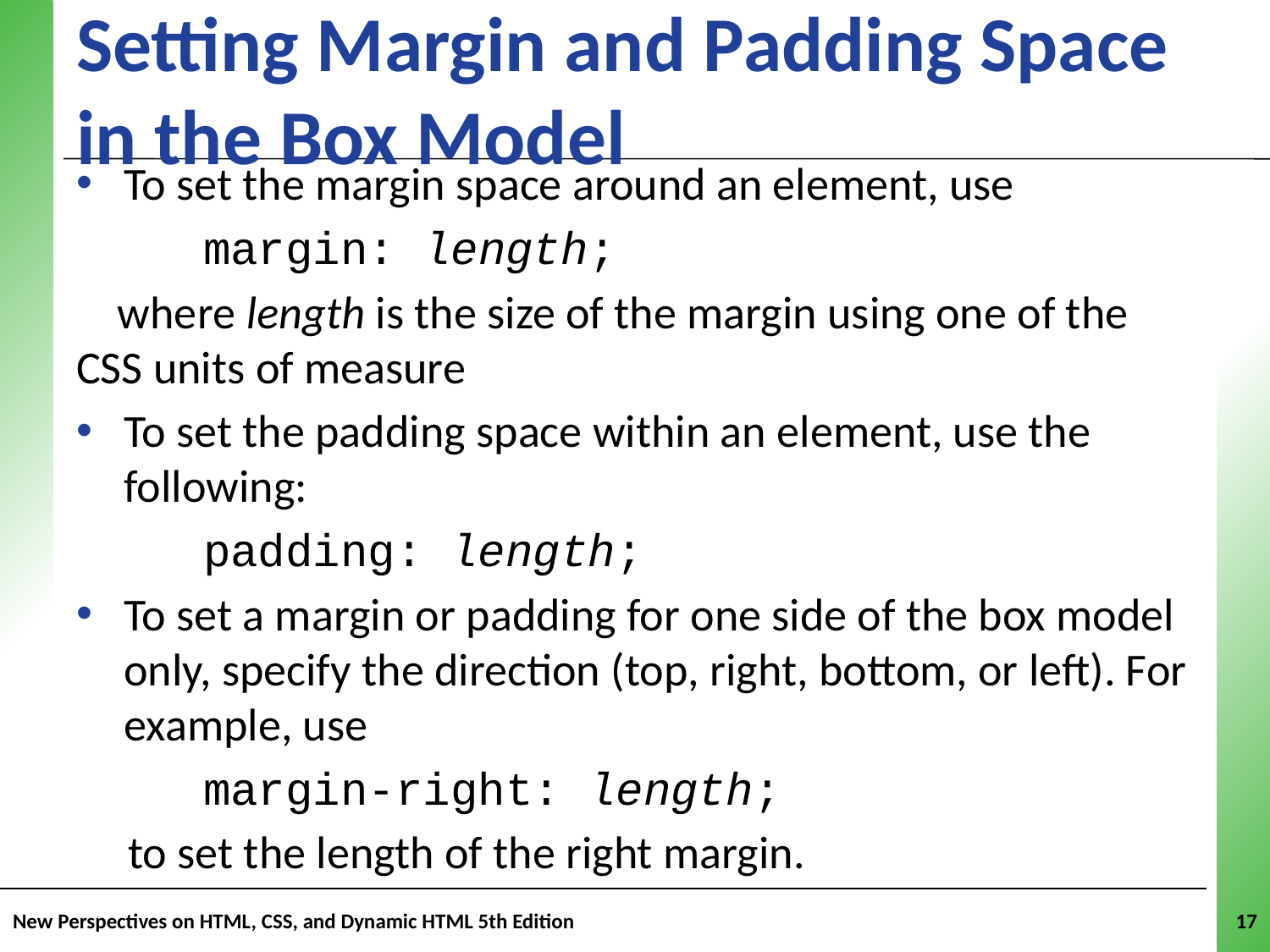

# Setting Margin and Padding Space in the Box Model
To set the margin space around an element, use
	margin: length;
    where length is the size of the margin using one of the CSS units of measure
To set the padding space within an element, use the following:
	padding: length;
To set a margin or padding for one side of the box model only, specify the direction (top, right, bottom, or left). For example, use
	margin-right: length;
     to set the length of the right margin.
New Perspectives on HTML, CSS, and Dynamic HTML 5th Edition
17